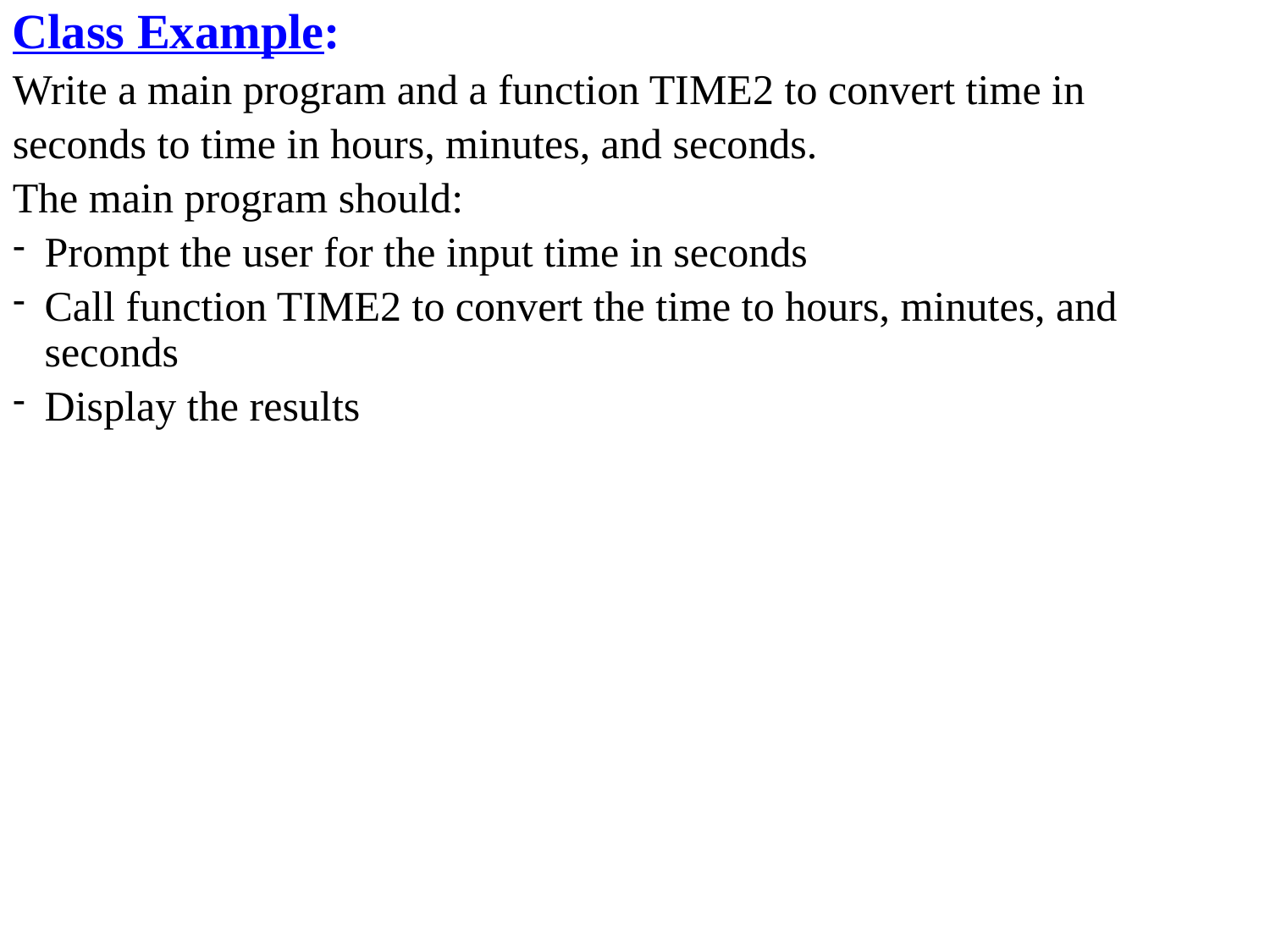

Class Example:
Write a main program and a function TIME2 to convert time in
seconds to time in hours, minutes, and seconds.
The main program should:
Prompt the user for the input time in seconds
Call function TIME2 to convert the time to hours, minutes, and seconds
Display the results